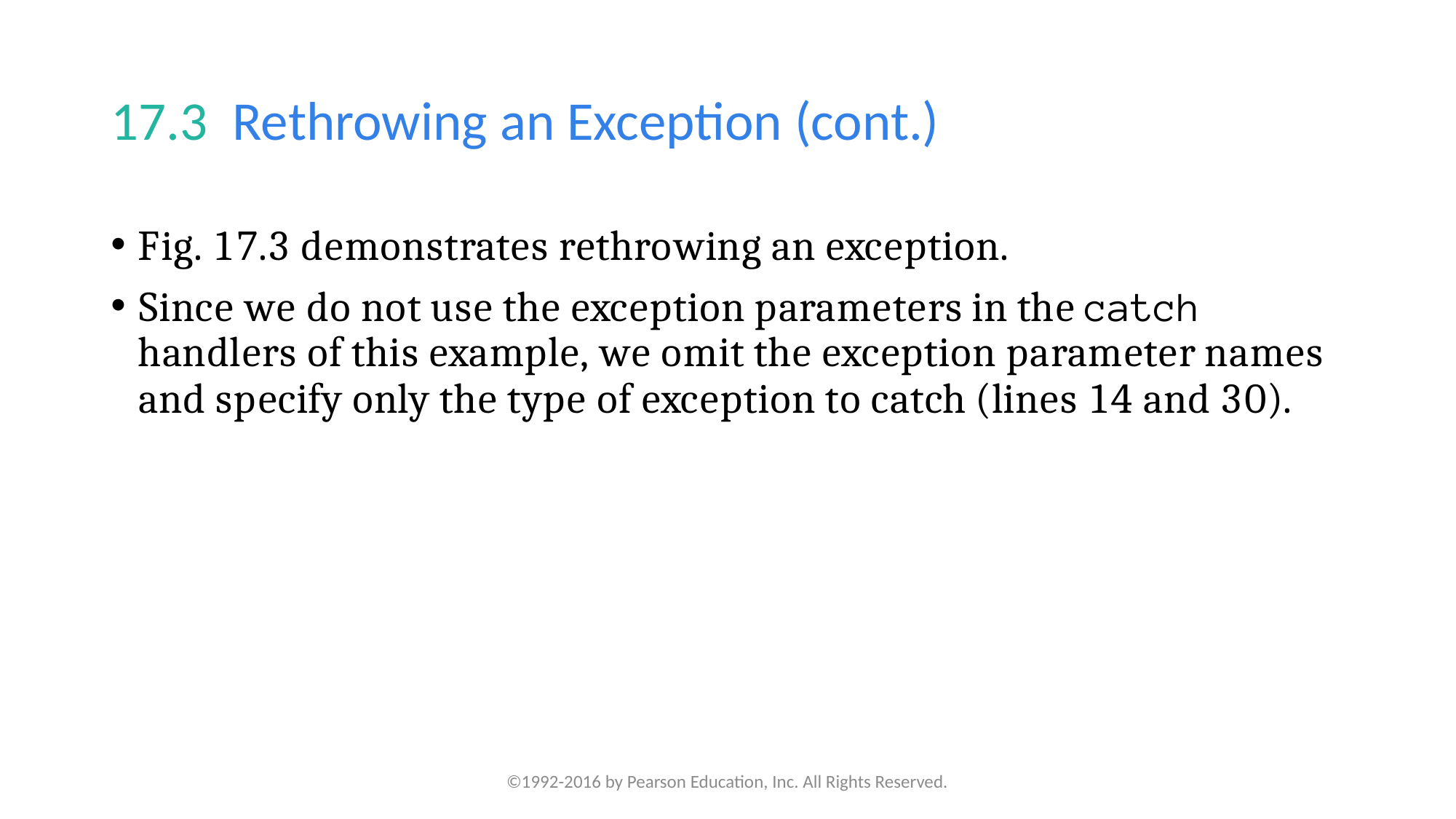

# 17.3  Rethrowing an Exception (cont.)
Fig. 17.3 demonstrates rethrowing an exception.
Since we do not use the exception parameters in the catch handlers of this example, we omit the exception parameter names and specify only the type of exception to catch (lines 14 and 30).
©1992-2016 by Pearson Education, Inc. All Rights Reserved.